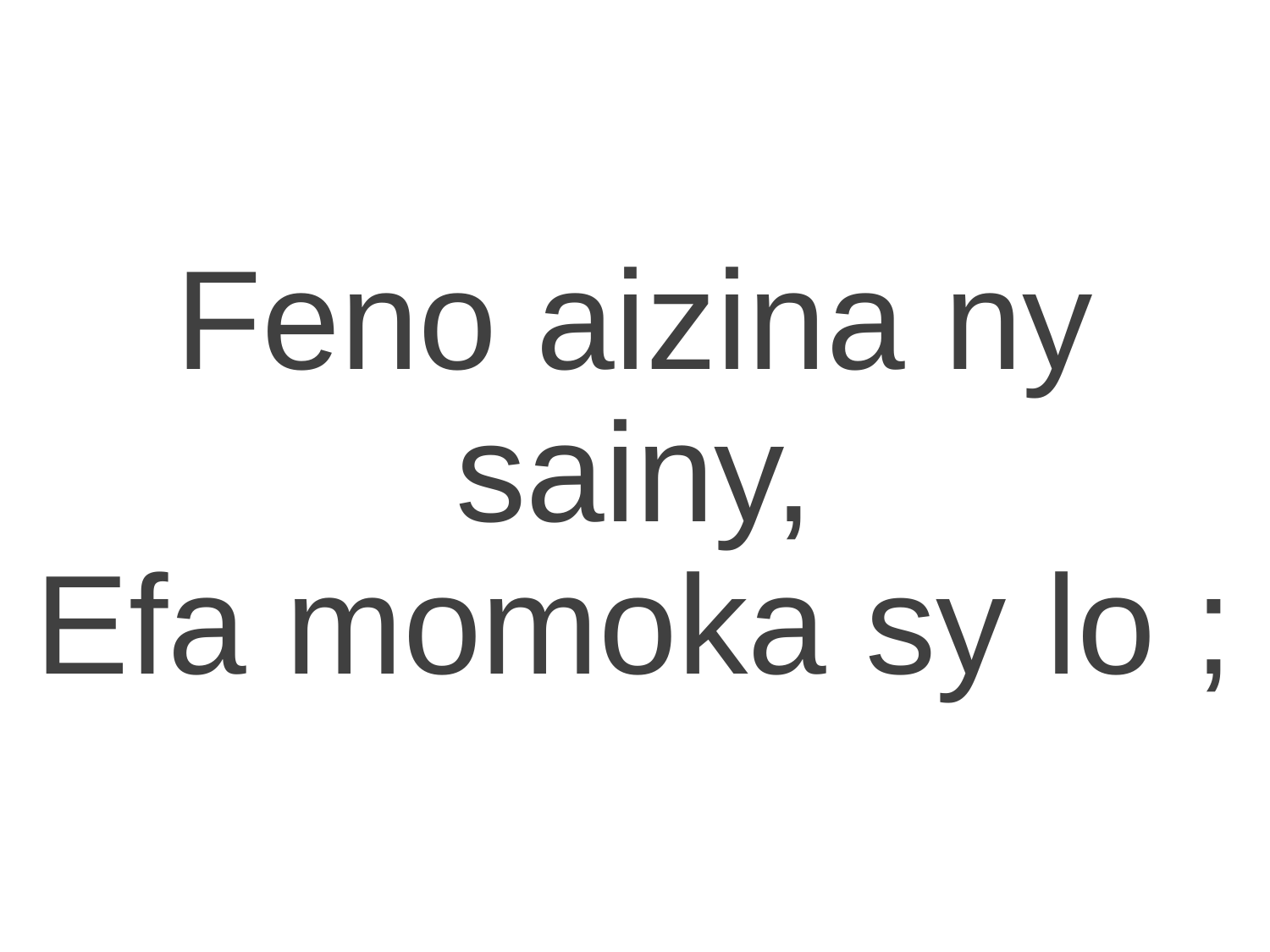

Feno aizina ny sainy,
Efa momoka sy lo ;